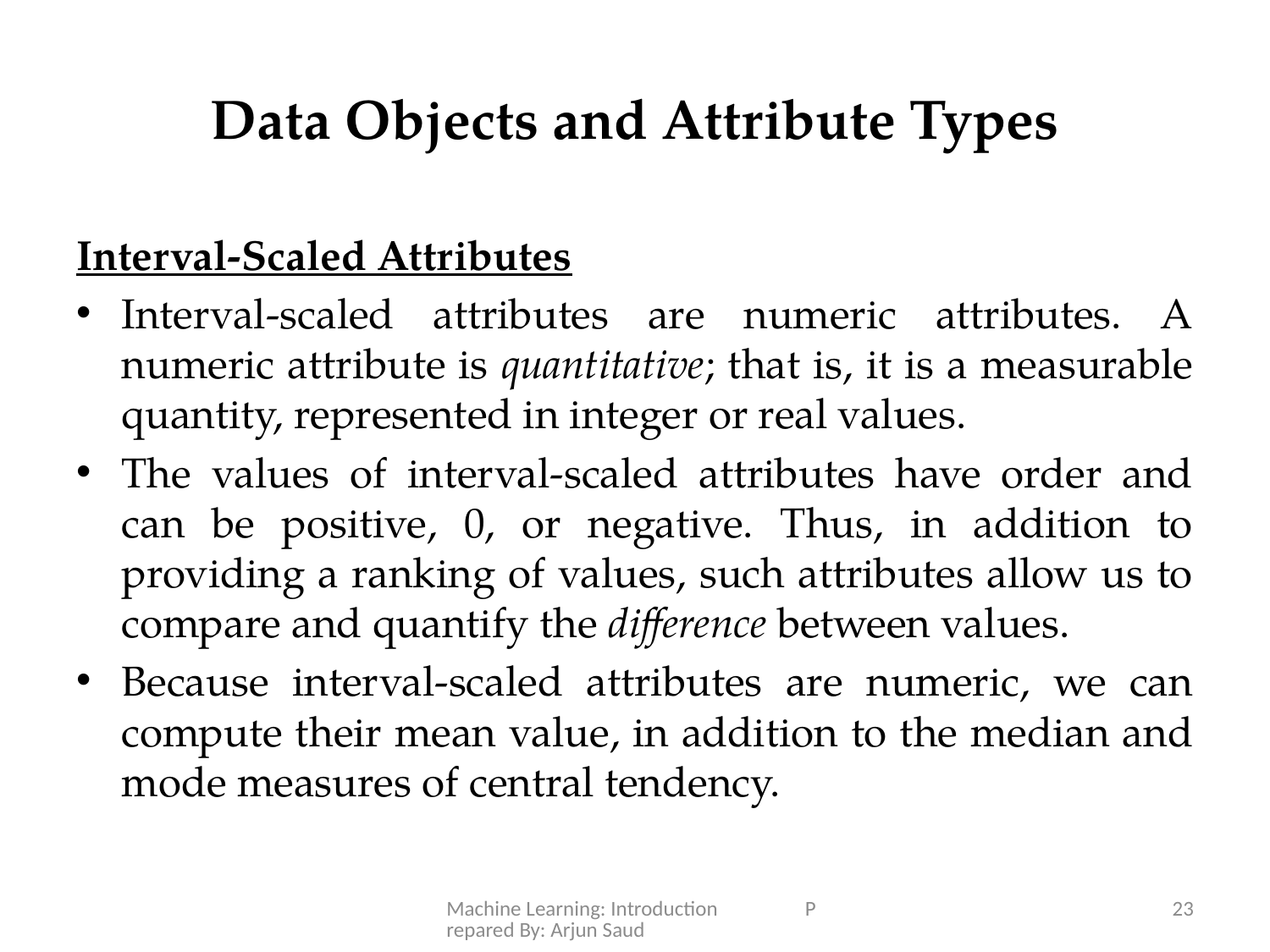

# Data Objects and Attribute Types
Interval-Scaled Attributes
Interval-scaled attributes are numeric attributes. A numeric attribute is quantitative; that is, it is a measurable quantity, represented in integer or real values.
The values of interval-scaled attributes have order and can be positive, 0, or negative. Thus, in addition to providing a ranking of values, such attributes allow us to compare and quantify the difference between values.
Because interval-scaled attributes are numeric, we can compute their mean value, in addition to the median and mode measures of central tendency.

Machine Learning: Introduction                  Prepared By: Arjun Saud
23